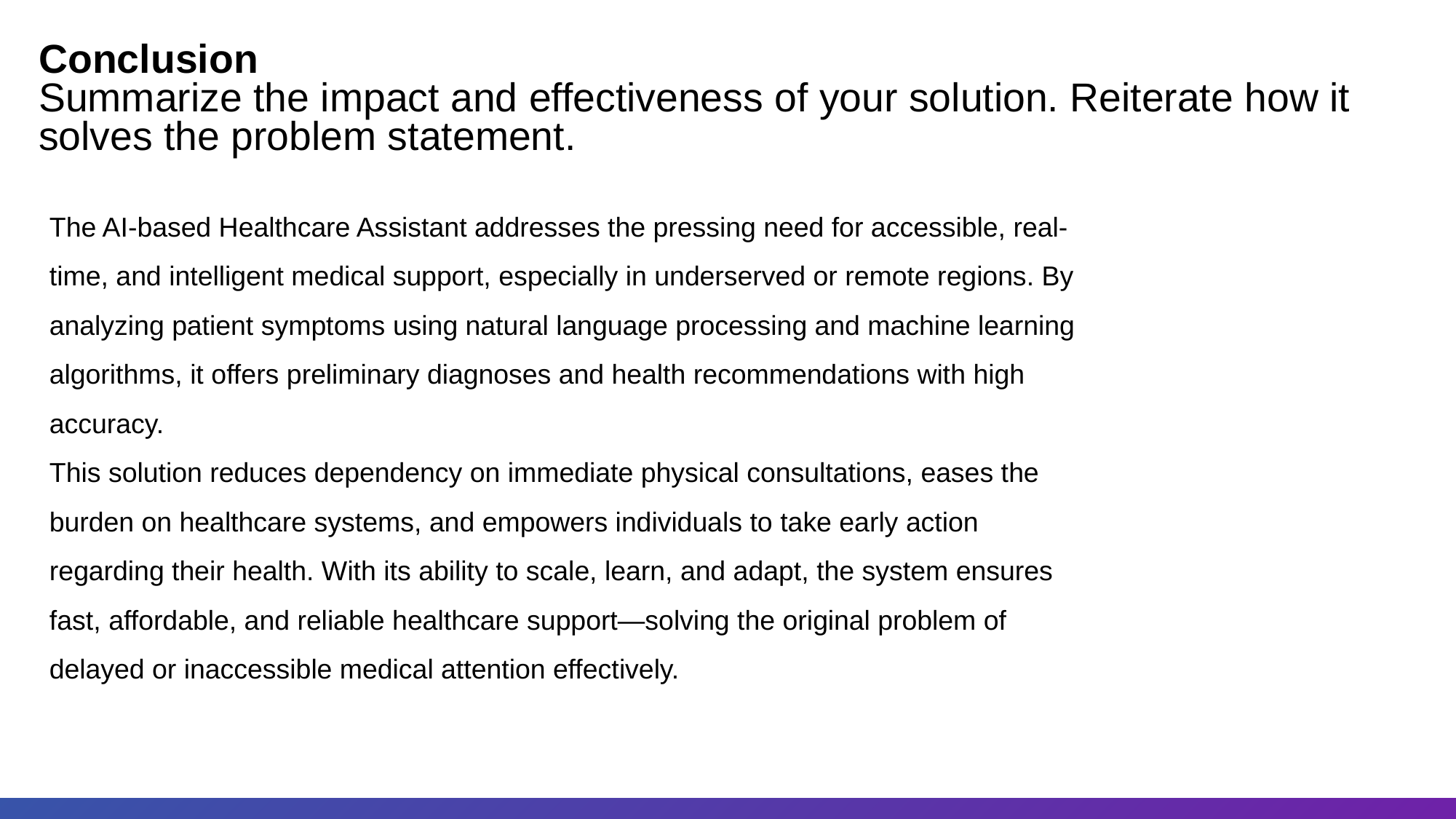

Conclusion
Summarize the impact and effectiveness of your solution. Reiterate how it solves the problem statement.
The AI-based Healthcare Assistant addresses the pressing need for accessible, real-time, and intelligent medical support, especially in underserved or remote regions. By analyzing patient symptoms using natural language processing and machine learning algorithms, it offers preliminary diagnoses and health recommendations with high accuracy.
This solution reduces dependency on immediate physical consultations, eases the burden on healthcare systems, and empowers individuals to take early action regarding their health. With its ability to scale, learn, and adapt, the system ensures fast, affordable, and reliable healthcare support—solving the original problem of delayed or inaccessible medical attention effectively.